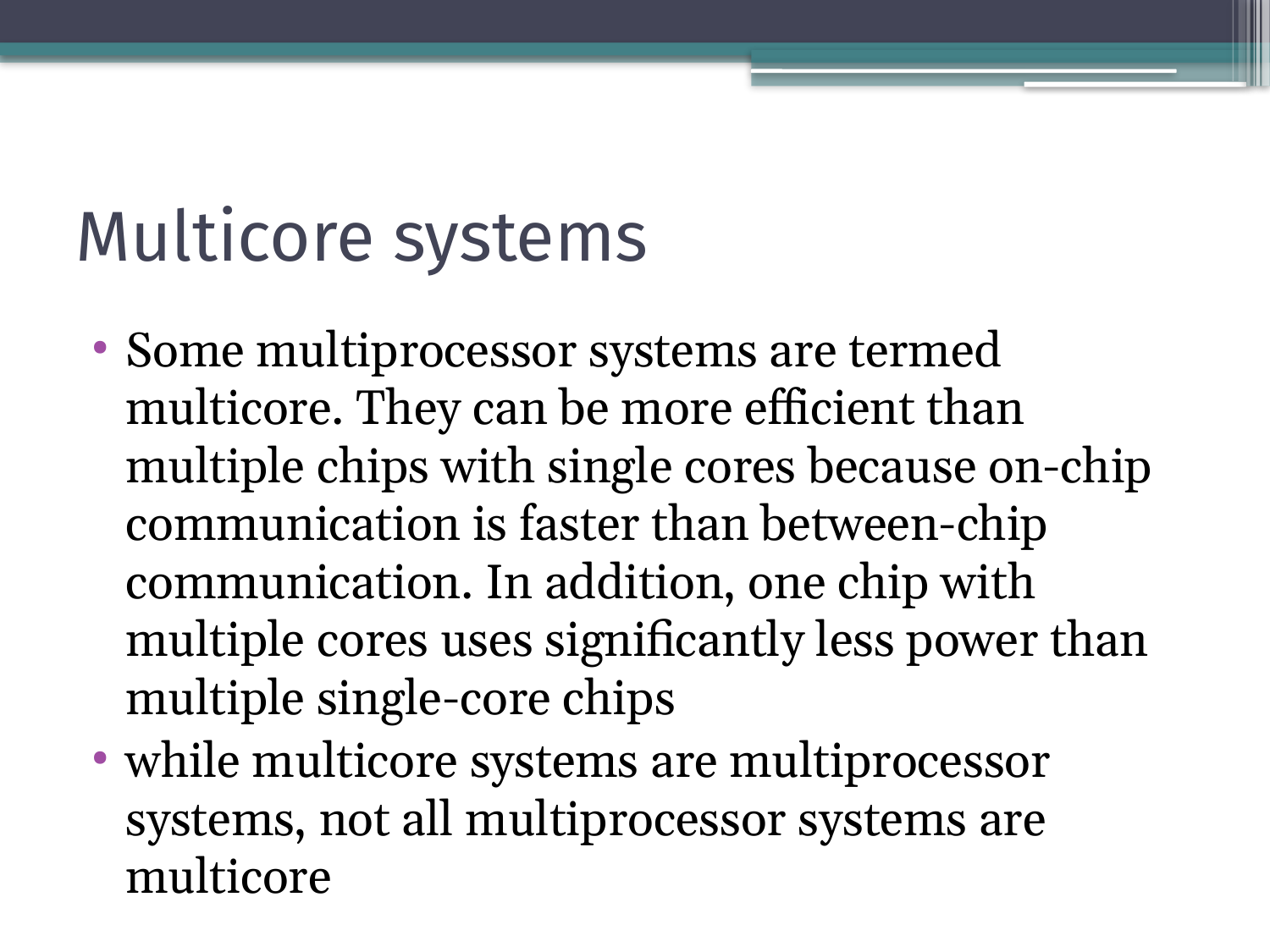

# Multicore systems
Some multiprocessor systems are termed multicore. They can be more efficient than multiple chips with single cores because on-chip communication is faster than between-chip communication. In addition, one chip with multiple cores uses significantly less power than multiple single-core chips
while multicore systems are multiprocessor systems, not all multiprocessor systems are multicore